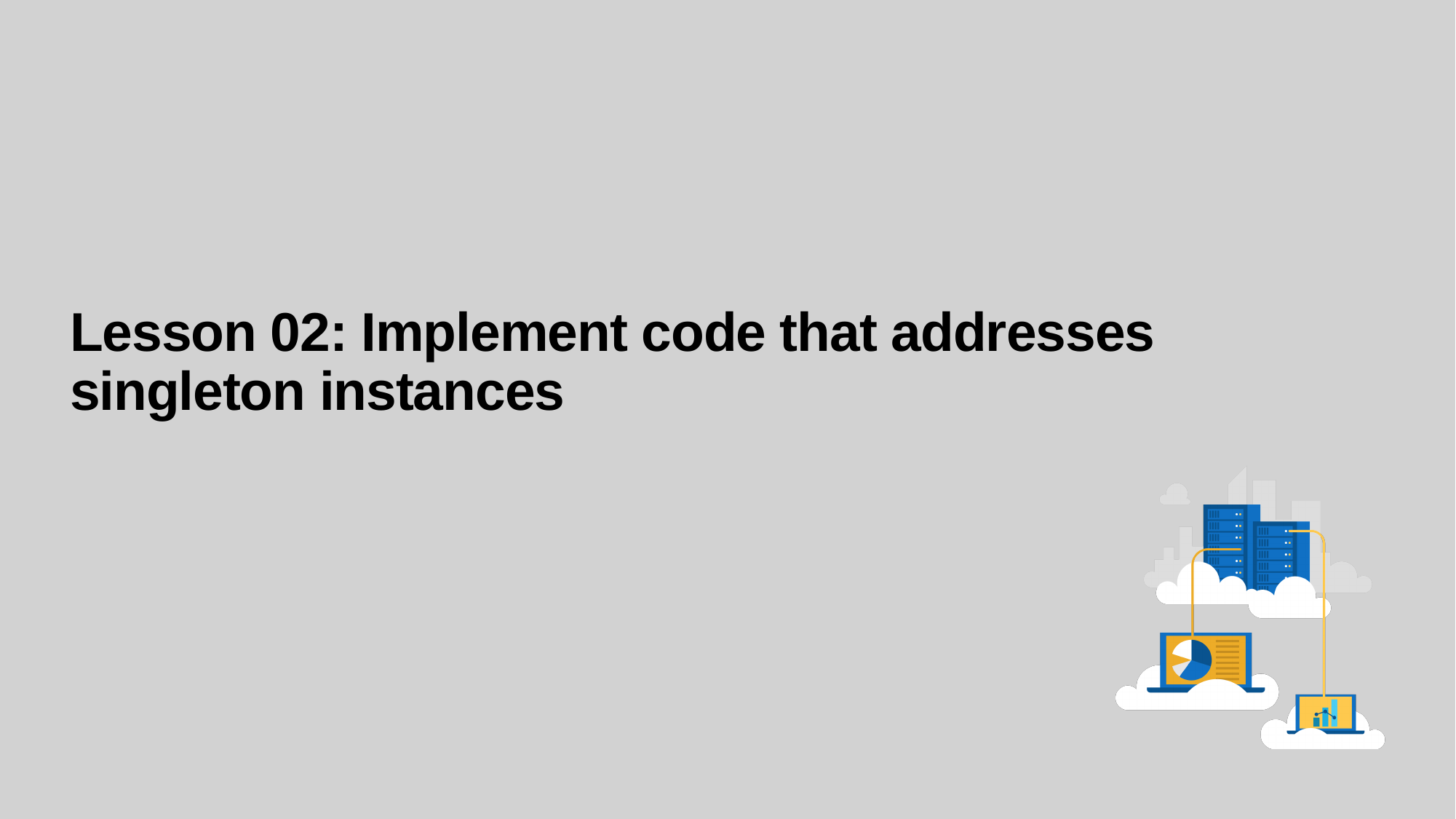

# Lesson 02: Implement code that addresses singleton instances